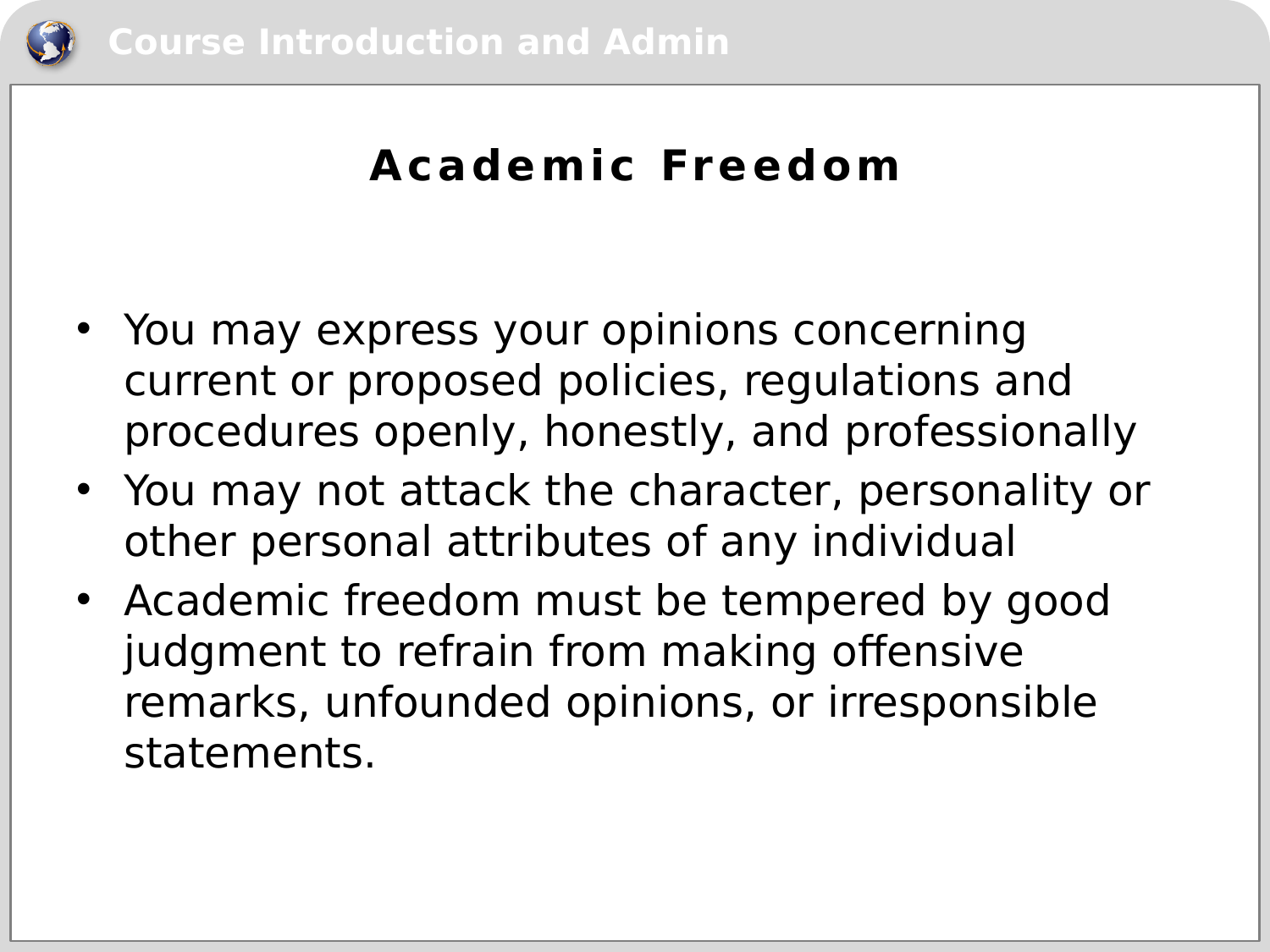

# Academic Freedom
You may express your opinions concerning current or proposed policies, regulations and procedures openly, honestly, and professionally
You may not attack the character, personality or other personal attributes of any individual
Academic freedom must be tempered by good judgment to refrain from making offensive remarks, unfounded opinions, or irresponsible statements.